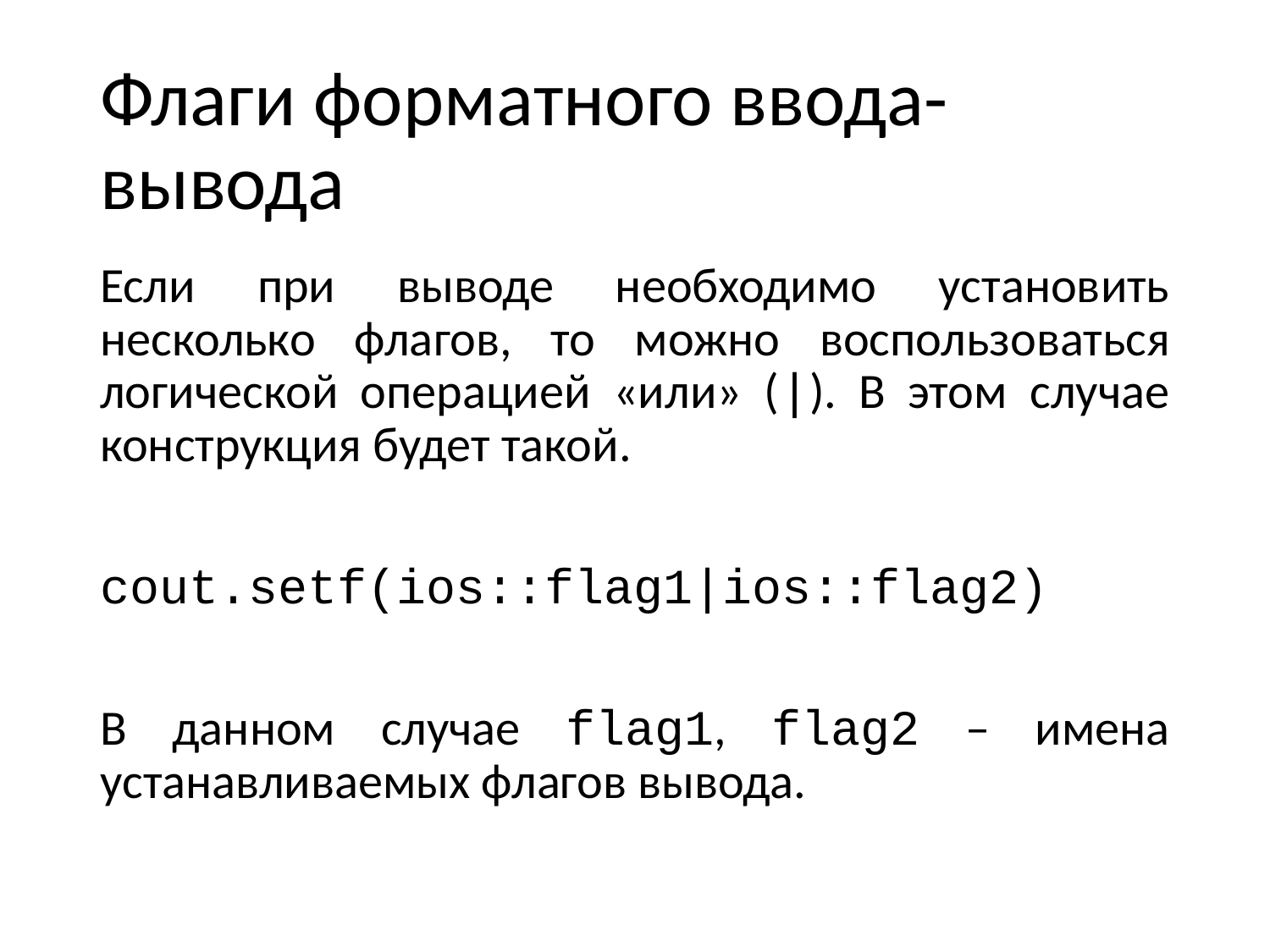

# Флаги форматного ввода-вывода
Если при выводе необходимо установить несколько флагов, то можно воспользоваться логической операцией «или» (|). В этом случае конструкция будет такой.

cout.setf(ios::flag1|ios::flag2)

В данном случае flag1, flag2 – имена устанавливаемых флагов вывода.